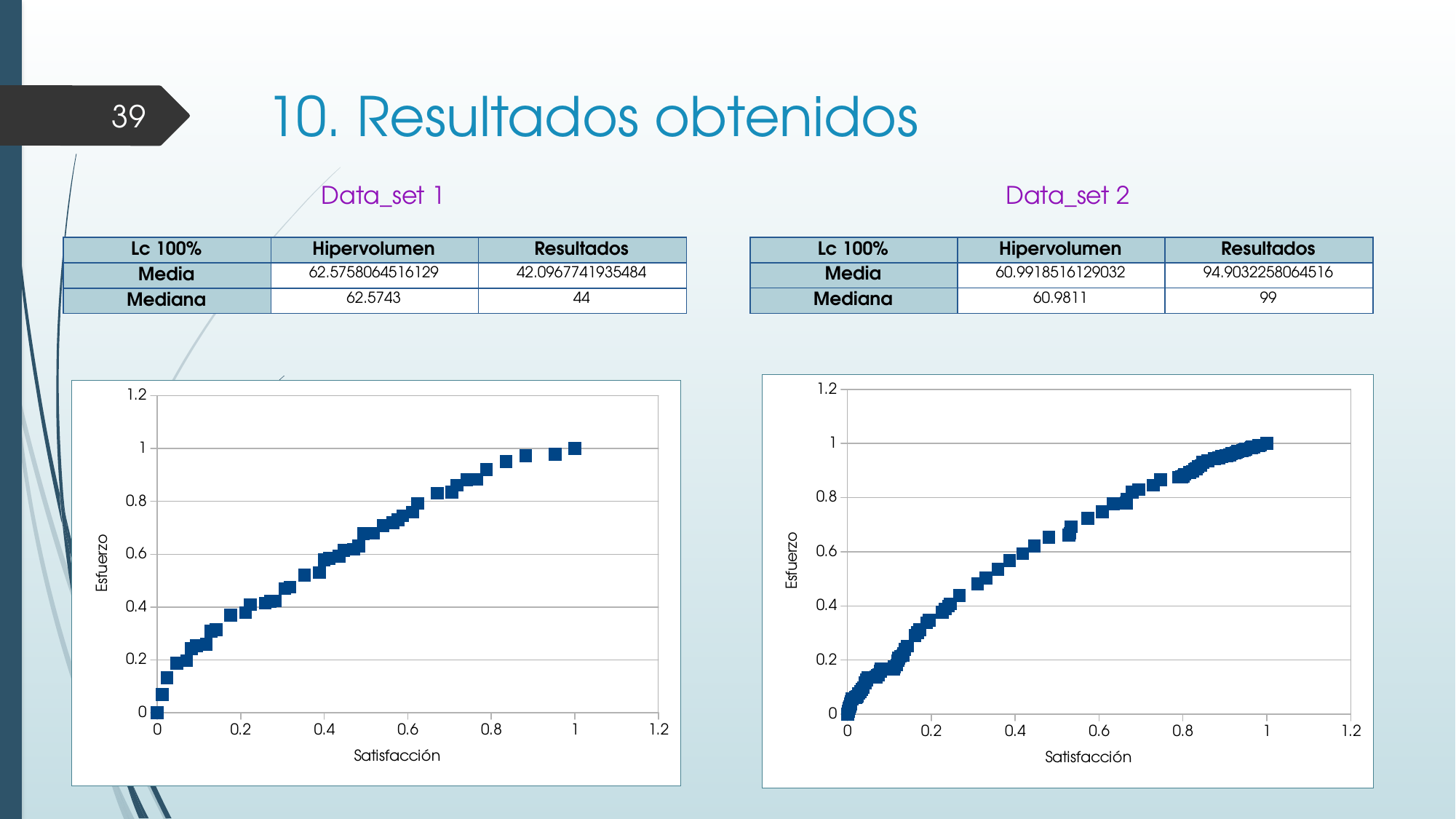

# 10. Resultados obtenidos
39
Data_set 1
Data_set 2
| Lc 100% | Hipervolumen | Resultados |
| --- | --- | --- |
| Media | 60.9918516129032 | 94.9032258064516 |
| Mediana | 60.9811 | 99 |
| Lc 100% | Hipervolumen | Resultados |
| --- | --- | --- |
| Media | 62.5758064516129 | 42.0967741935484 |
| Mediana | 62.5743 | 44 |

### Chart

| Category | Column A |
|---|---|

### Chart

| Category | Column A |
|---|---|